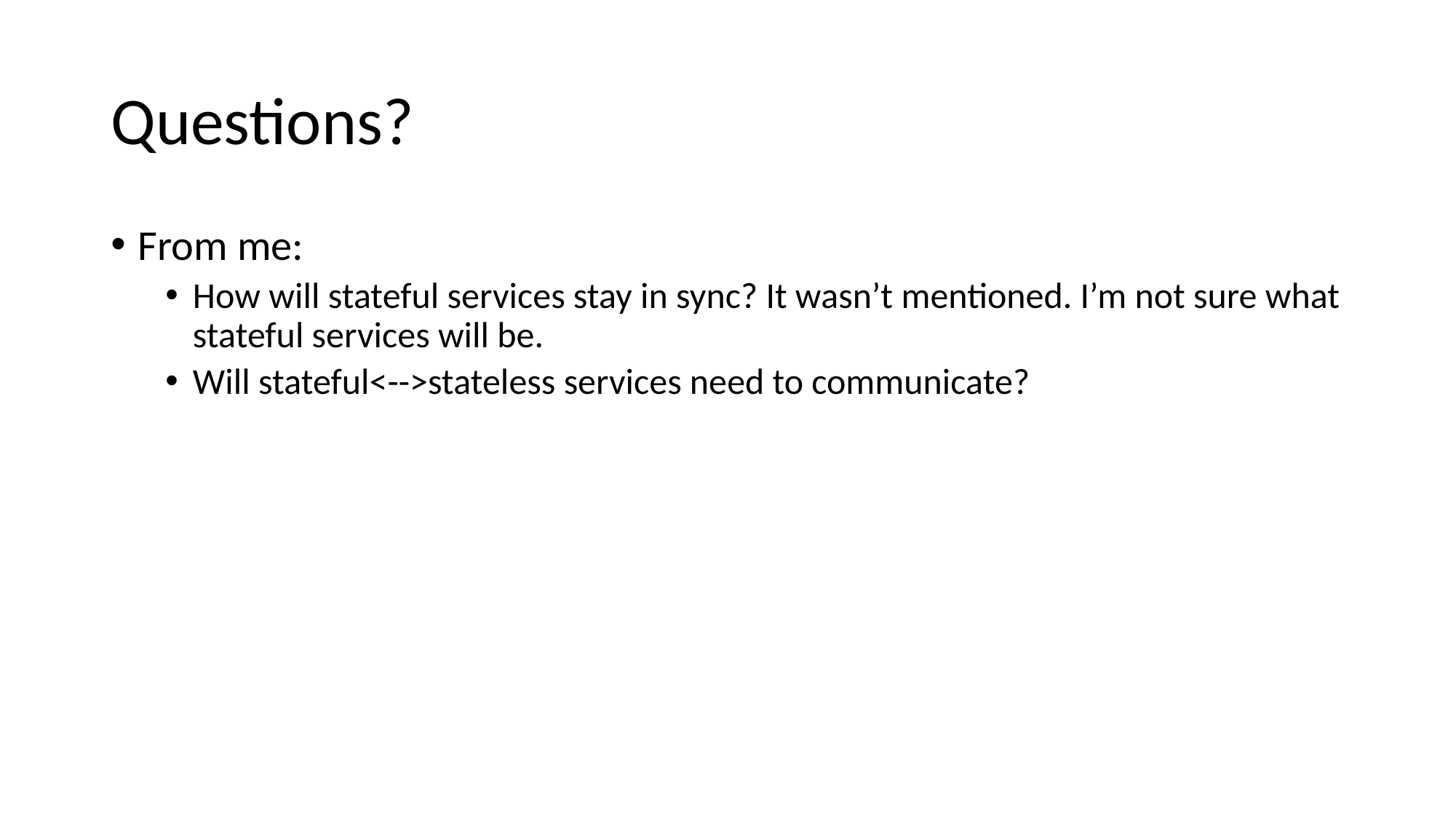

# Questions?
From me:
How will stateful services stay in sync? It wasn’t mentioned. I’m not sure what stateful services will be.
Will stateful<-->stateless services need to communicate?